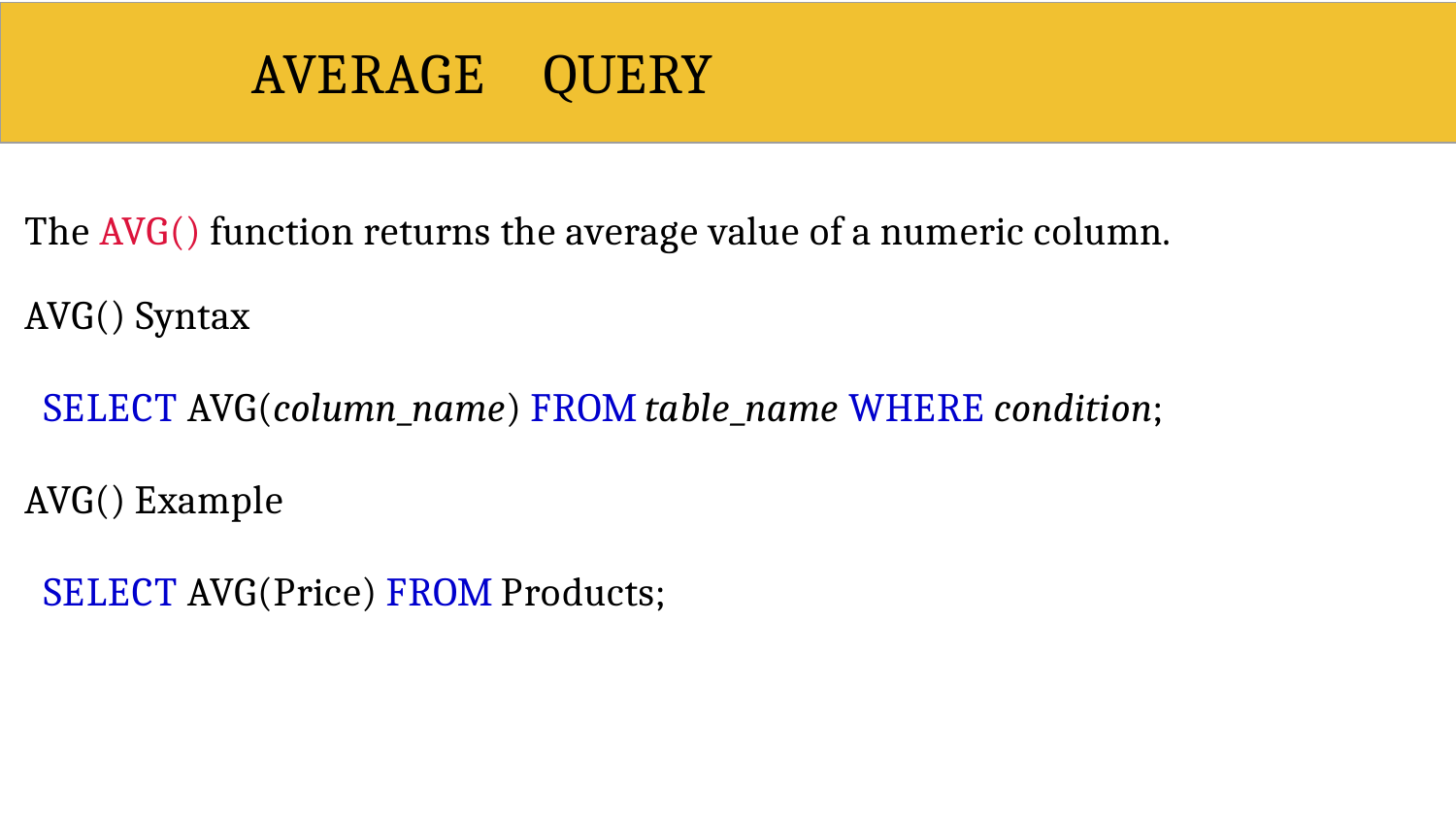

# AVERAGE	QUERY
The AVG() function returns the average value of a numeric column.
AVG() Syntax
SELECT AVG(column_name) FROM table_name WHERE condition;  AVG() Example
SELECT AVG(Price) FROM Products;